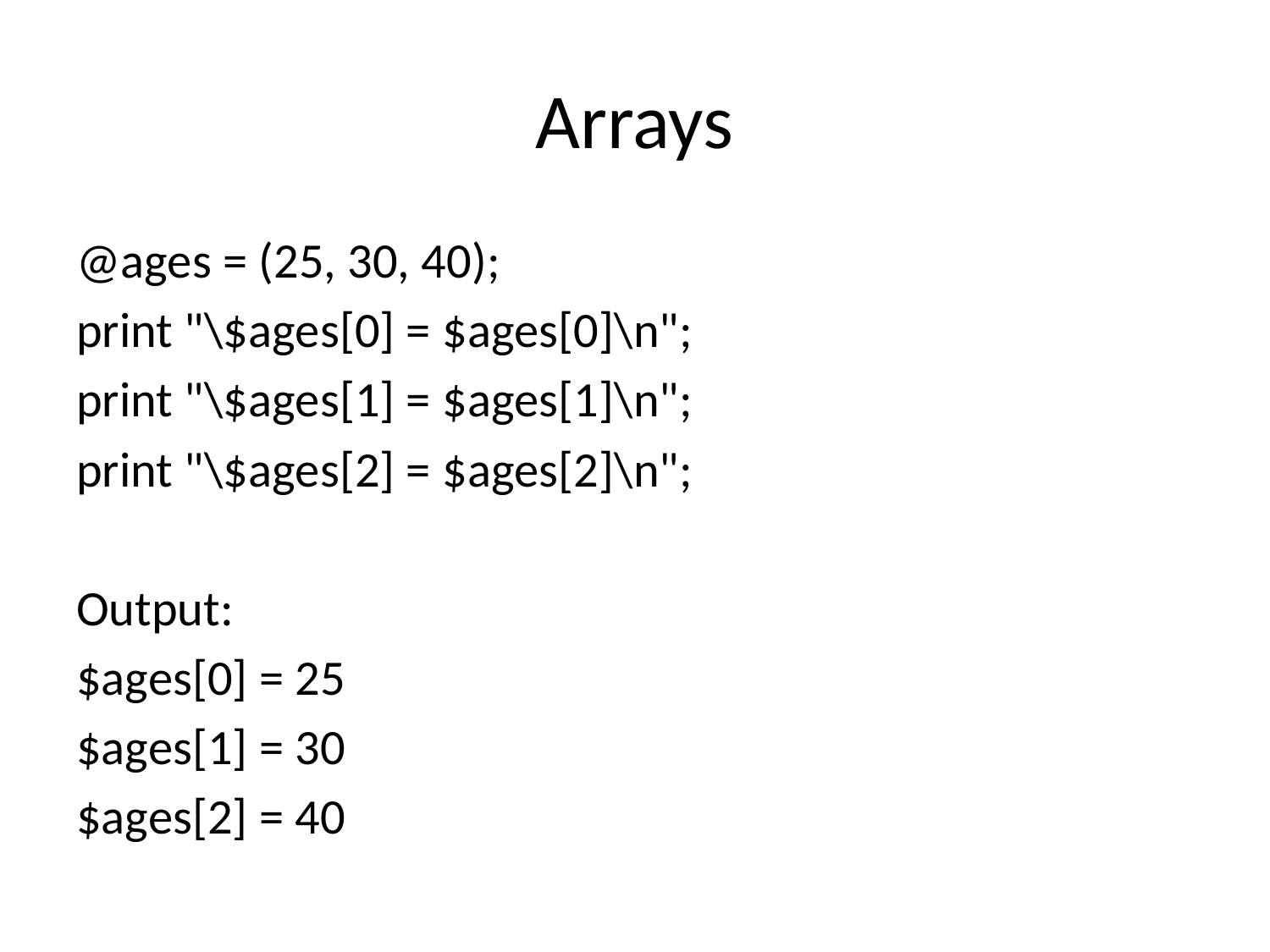

# Arrays
@ages = (25, 30, 40);
print "\$ages[0] = $ages[0]\n";
print "\$ages[1] = $ages[1]\n";
print "\$ages[2] = $ages[2]\n";

Output:
$ages[0] = 25
$ages[1] = 30
$ages[2] = 40